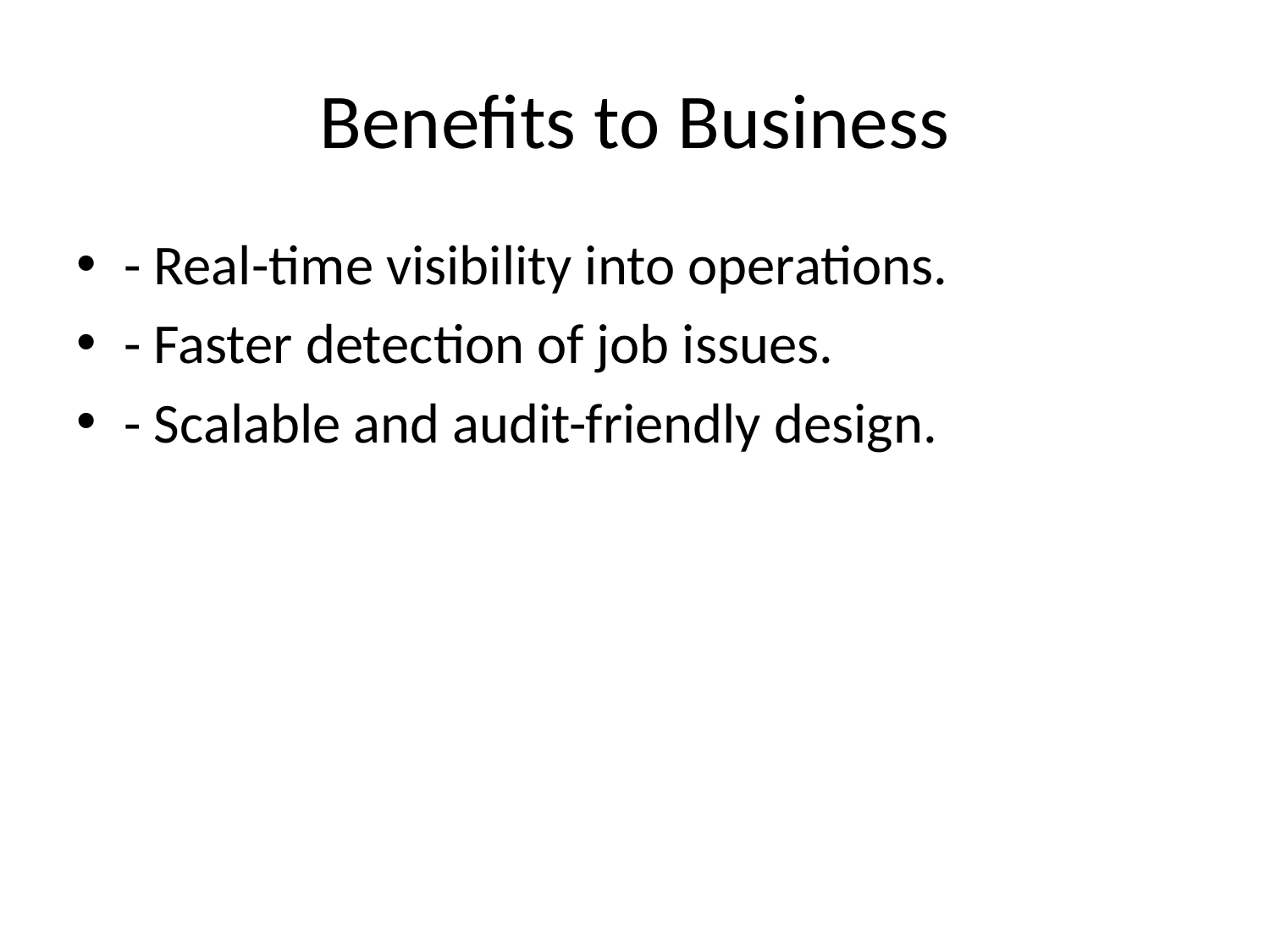

# Benefits to Business
- Real-time visibility into operations.
- Faster detection of job issues.
- Scalable and audit-friendly design.